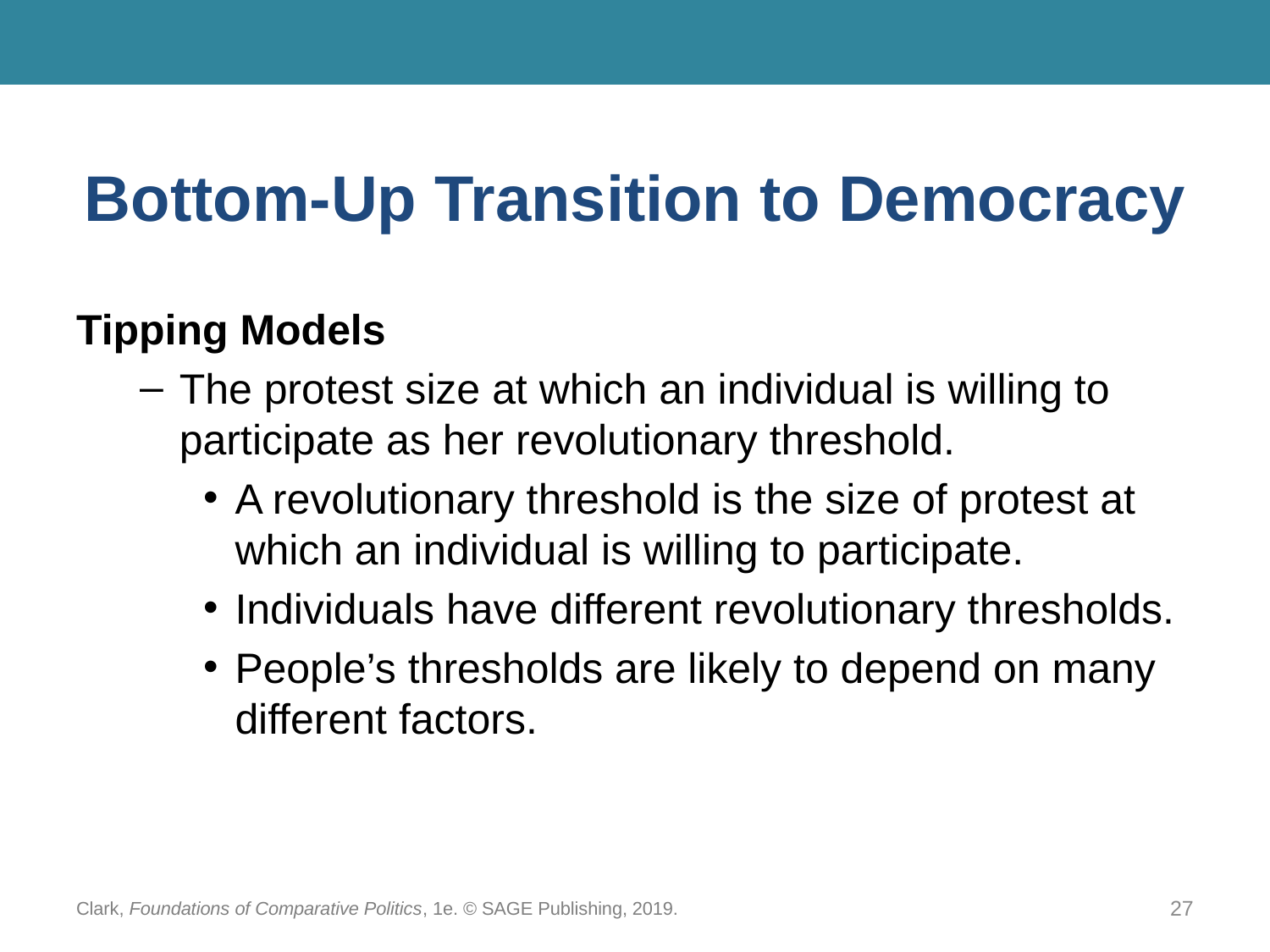

# Bottom-Up Transition to Democracy
Tipping Models
The protest size at which an individual is willing to participate as her revolutionary threshold.
A revolutionary threshold is the size of protest at which an individual is willing to participate.
Individuals have different revolutionary thresholds.
People’s thresholds are likely to depend on many different factors.

Clark, Foundations of Comparative Politics, 1e. © SAGE Publishing, 2019.
27